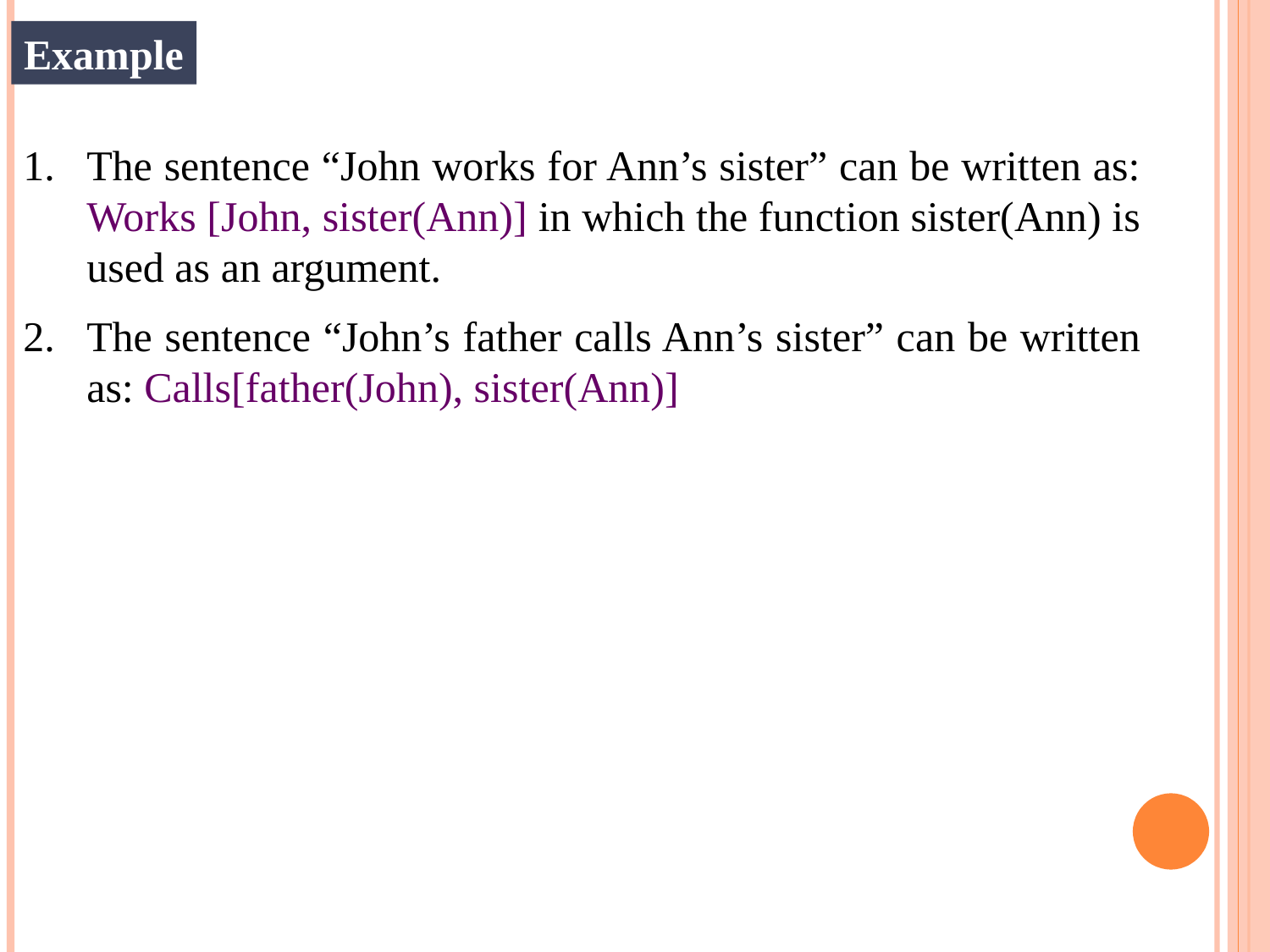

Example
The sentence “John works for Ann’s sister” can be written as:
Works [John, sister(Ann)] in which the function sister(Ann) is used as an argument.
The sentence “John’s father calls Ann’s sister” can be written as: Calls[father(John), sister(Ann)]